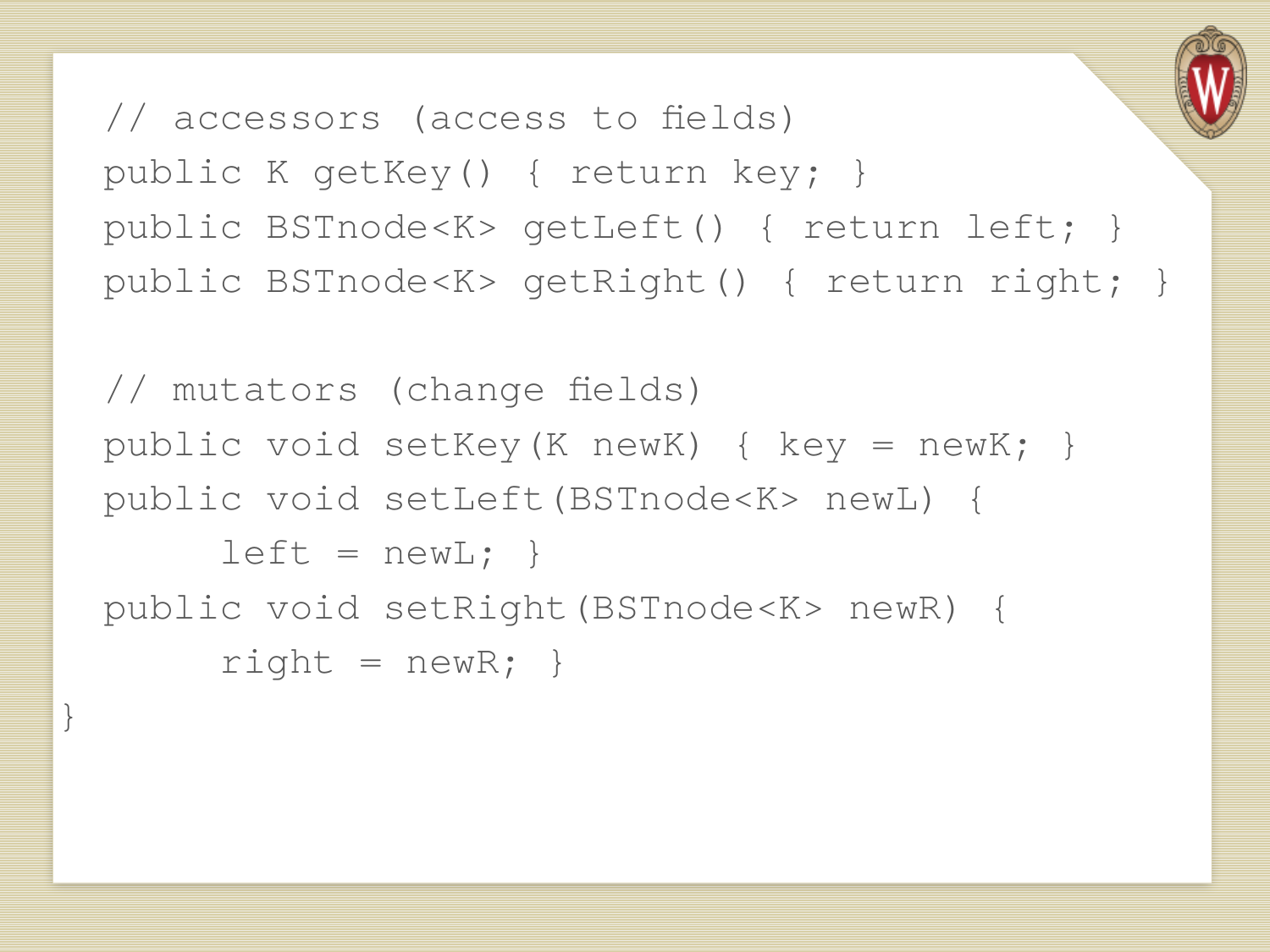

// accessors (access to fields)
  public K getKey() { return key; }
  public BSTnode<K> getLeft() { return left; }
  public BSTnode<K> getRight() { return right; }

  // mutators (change fields)
  public void setKey(K newK) { key = newK; }
  public void setLeft(BSTnode<K> newL) {
       left = newL; }
  public void setRight(BSTnode<K> newR) {
       right = newR; }
}